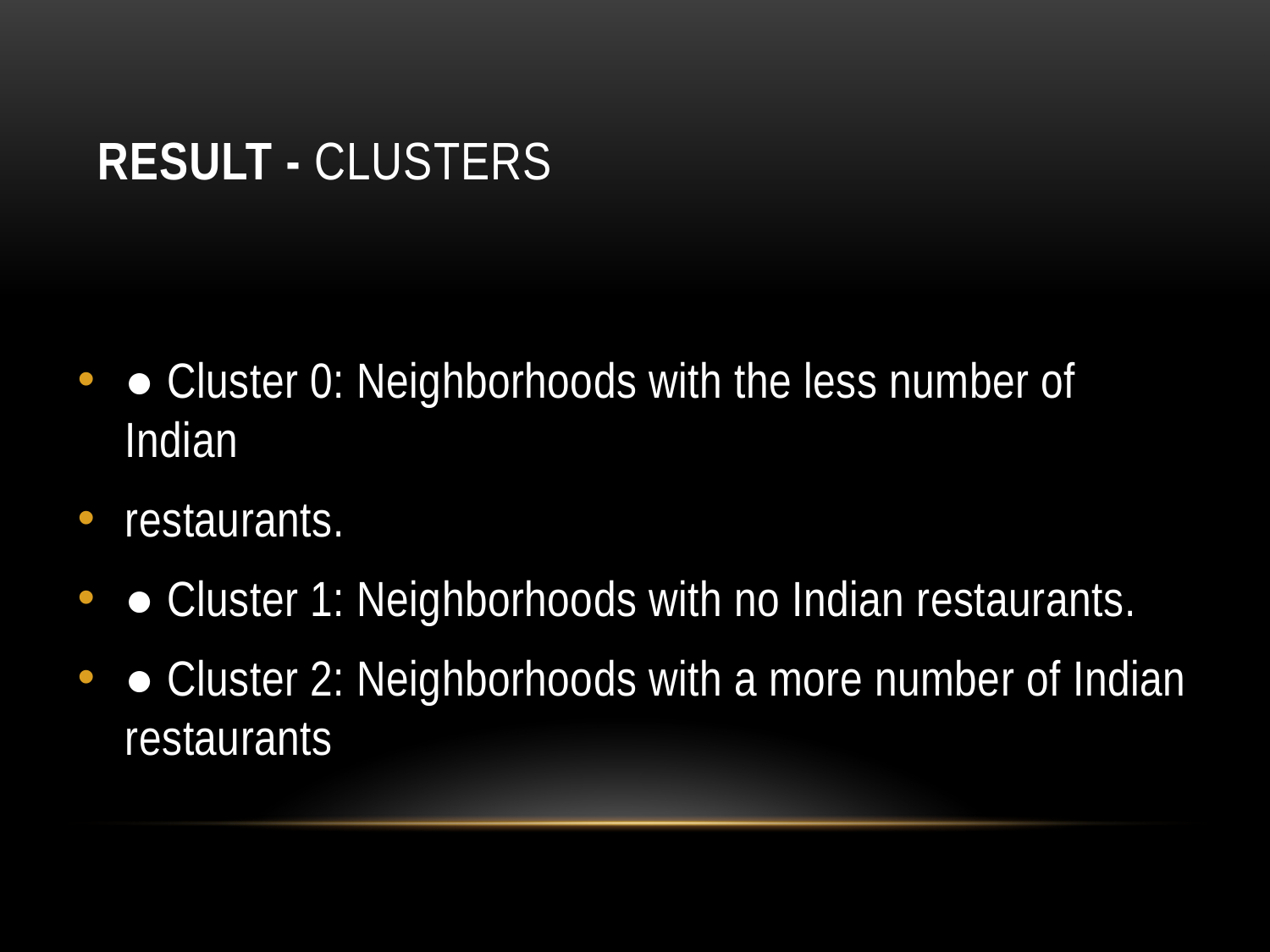

# RESULT - CLUSTERS
● Cluster 0: Neighborhoods with the less number of Indian
restaurants.
● Cluster 1: Neighborhoods with no Indian restaurants.
● Cluster 2: Neighborhoods with a more number of Indian restaurants